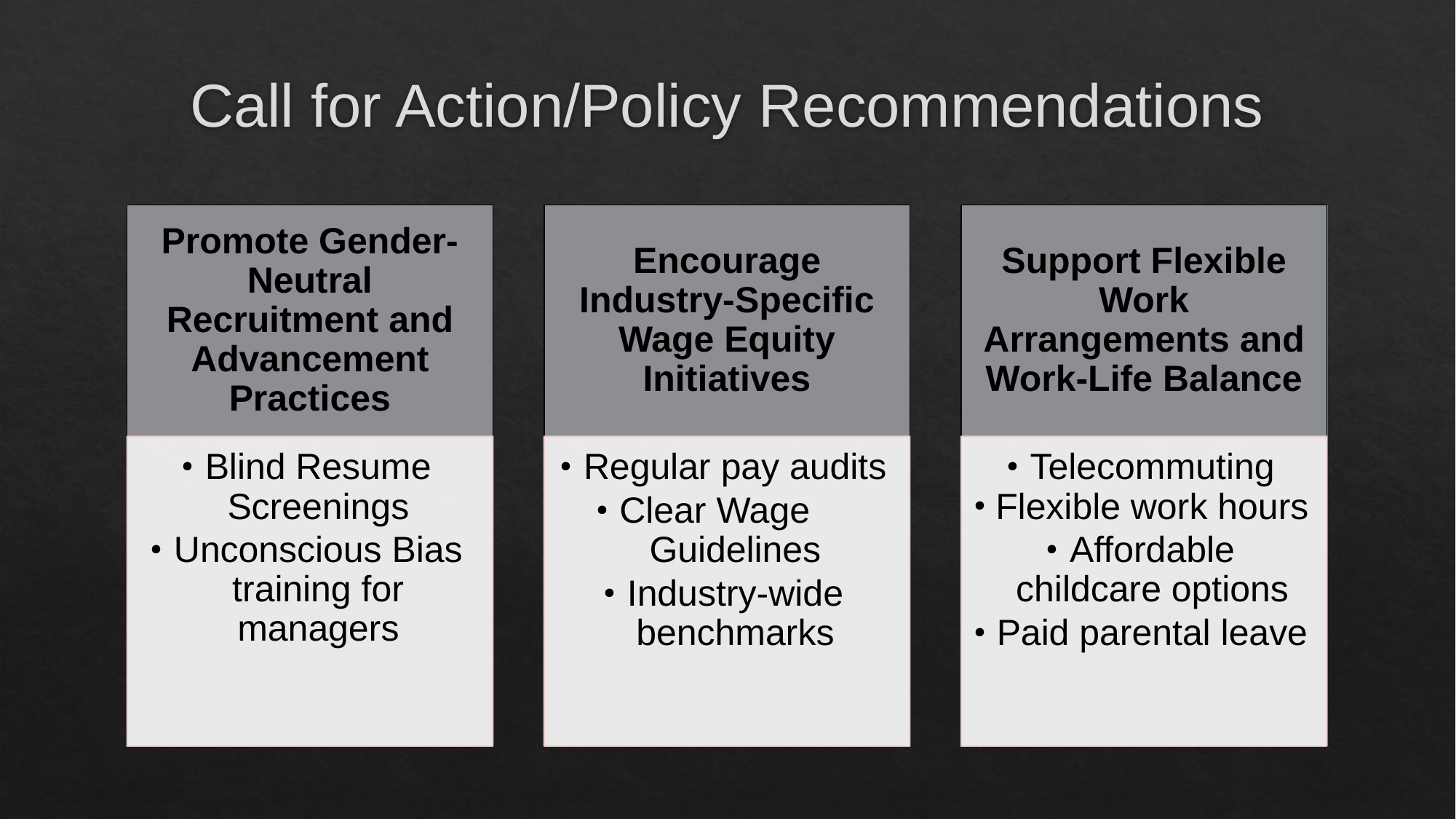

# Call for Action/Policy Recommendations

Promote Gender-Neutral Recruitment and Advancement Practices

Encourage Industry-Specific Wage Equity Initiatives

Support Flexible Work Arrangements and Work-Life Balance

Blind Resume Screenings
Unconscious Bias training for managers

Regular pay audits
Clear Wage     Guidelines
Industry-wide benchmarks

Telecommuting
Flexible work hours
Affordable childcare options
Paid parental leave